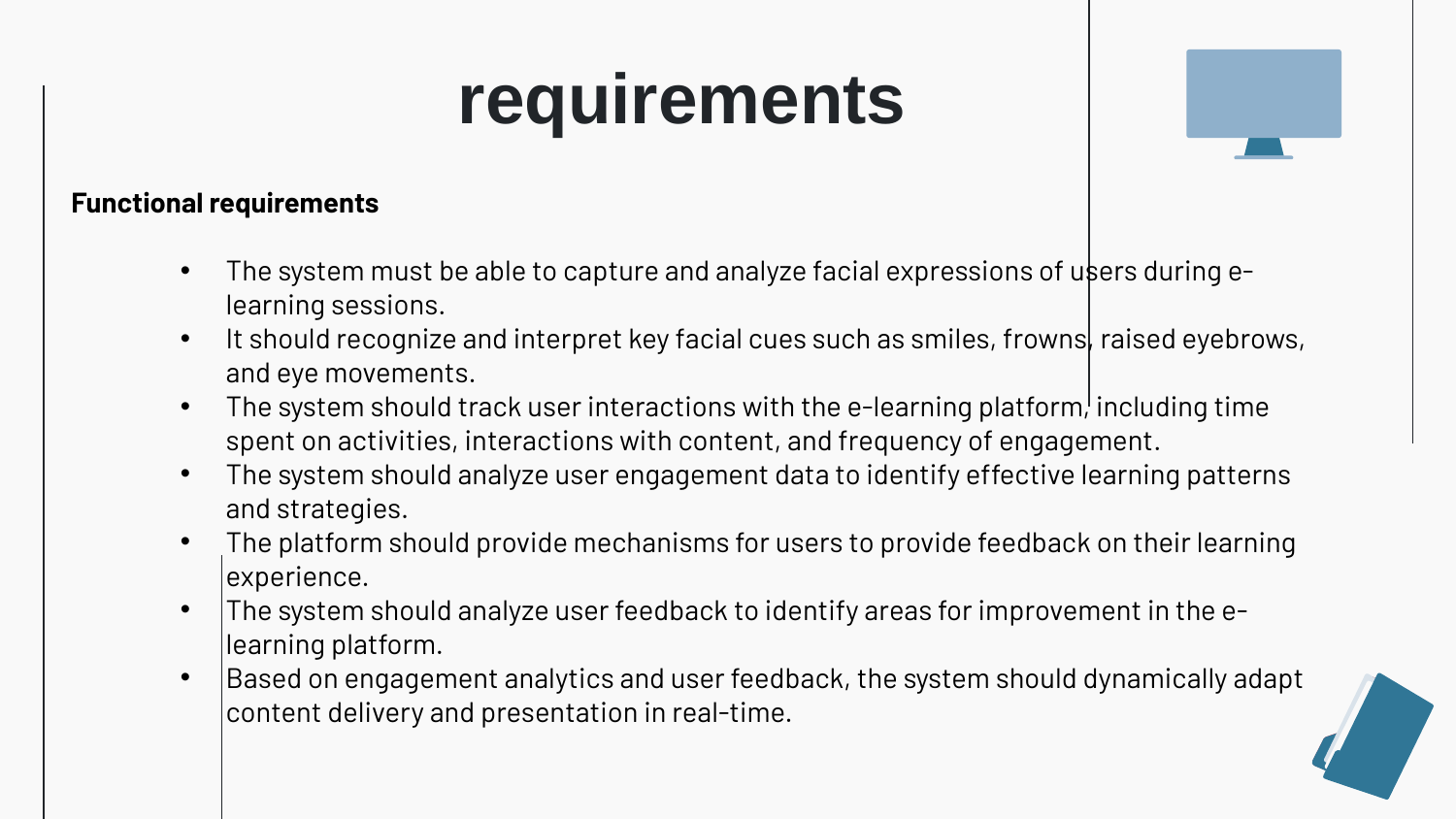

# requirements

Functional requirements

The system must be able to capture and analyze facial expressions of users during e-learning sessions.
It should recognize and interpret key facial cues such as smiles, frowns, raised eyebrows, and eye movements.
The system should track user interactions with the e-learning platform, including time spent on activities, interactions with content, and frequency of engagement.
The system should analyze user engagement data to identify effective learning patterns and strategies.
The platform should provide mechanisms for users to provide feedback on their learning experience.
The system should analyze user feedback to identify areas for improvement in the e-learning platform.
Based on engagement analytics and user feedback, the system should dynamically adapt content delivery and presentation in real-time.